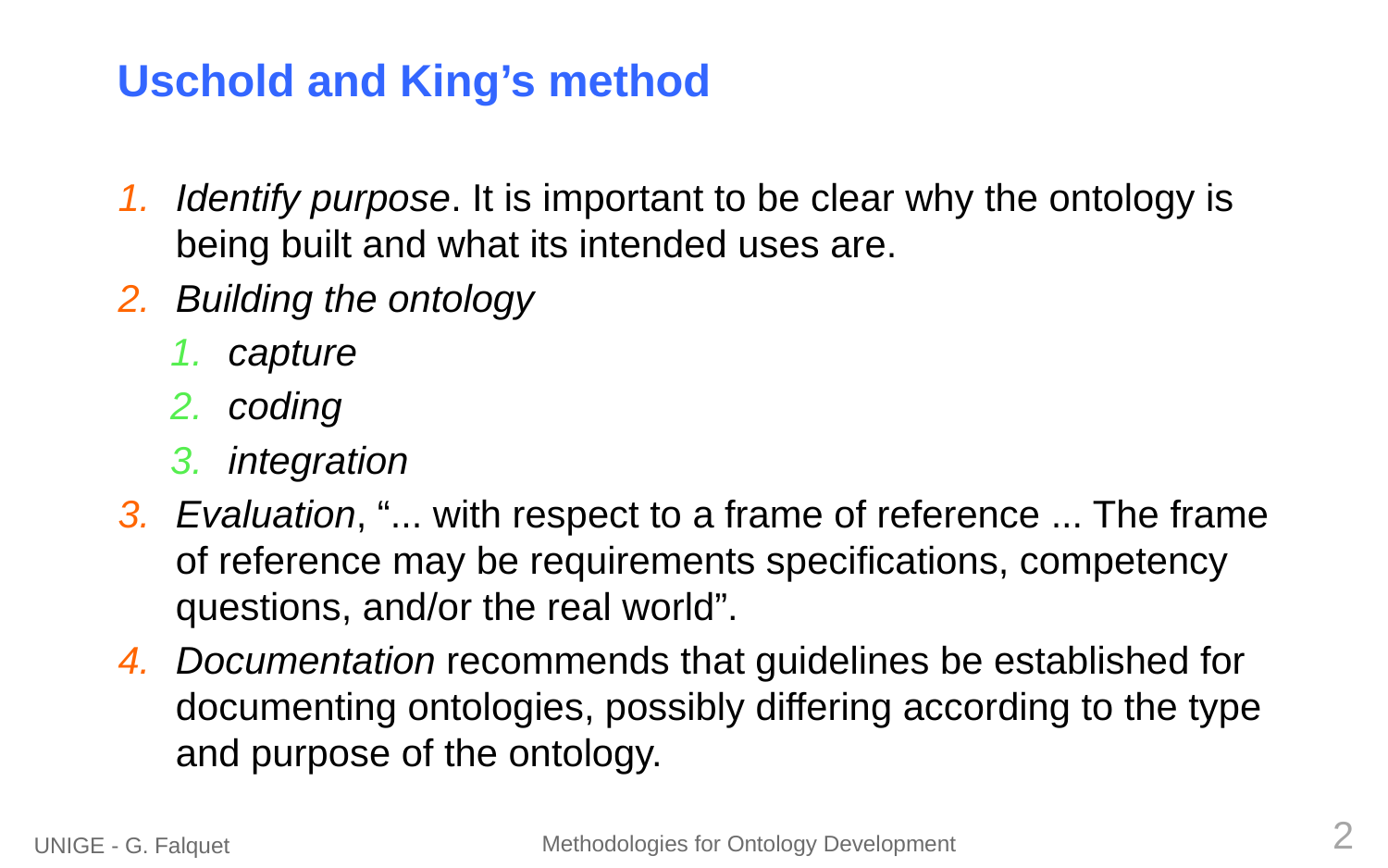

# Uschold and King’s method
Identify purpose. It is important to be clear why the ontology is being built and what its intended uses are.
Building the ontology
capture
coding
integration
Evaluation, “... with respect to a frame of reference ... The frame of reference may be requirements specifications, competency questions, and/or the real world”.
Documentation recommends that guidelines be established for documenting ontologies, possibly differing according to the type and purpose of the ontology.
2
Methodologies for Ontology Development
UNIGE - G. Falquet